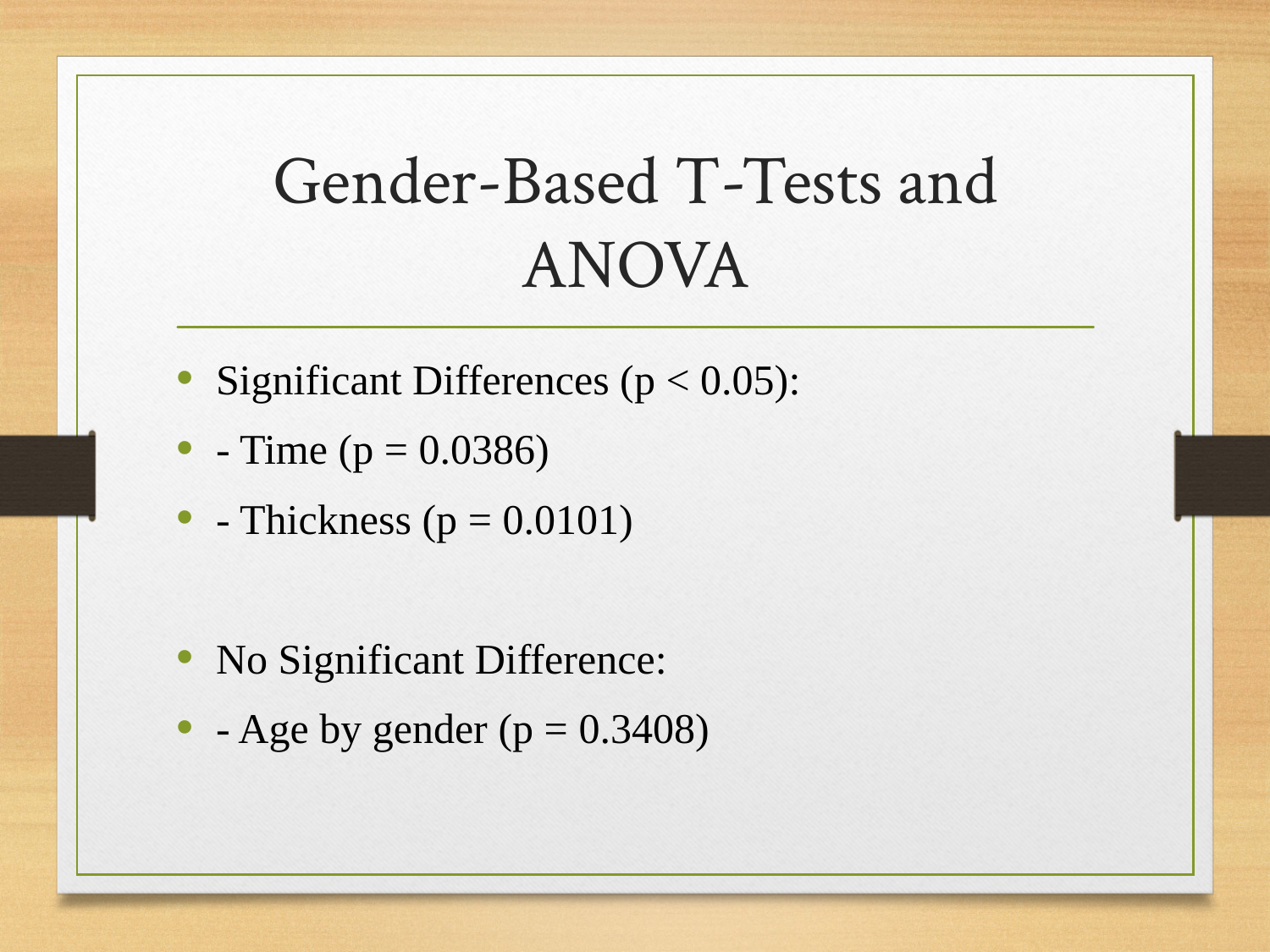

# Gender-Based T-Tests and ANOVA
Significant Differences (p < 0.05):
- Time (p = 0.0386)
- Thickness (p = 0.0101)

No Significant Difference:
- Age by gender (p = 0.3408)